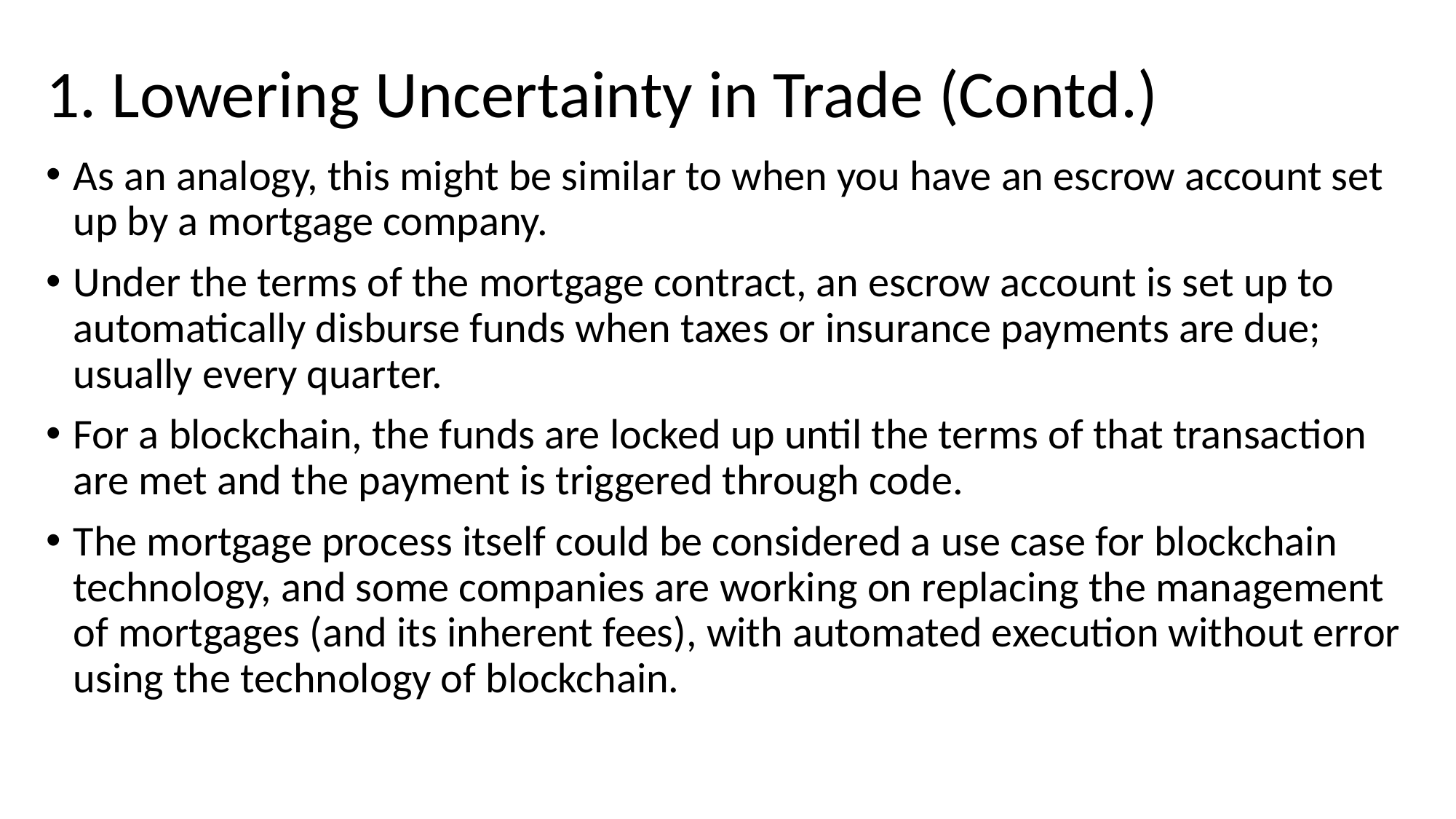

# 1. Lowering Uncertainty in Trade (Contd.)
As an analogy, this might be similar to when you have an escrow account set up by a mortgage company.
Under the terms of the mortgage contract, an escrow account is set up to automatically disburse funds when taxes or insurance payments are due; usually every quarter.
For a blockchain, the funds are locked up until the terms of that transaction are met and the payment is triggered through code.
The mortgage process itself could be considered a use case for blockchain technology, and some companies are working on replacing the management of mortgages (and its inherent fees), with automated execution without error using the technology of blockchain.